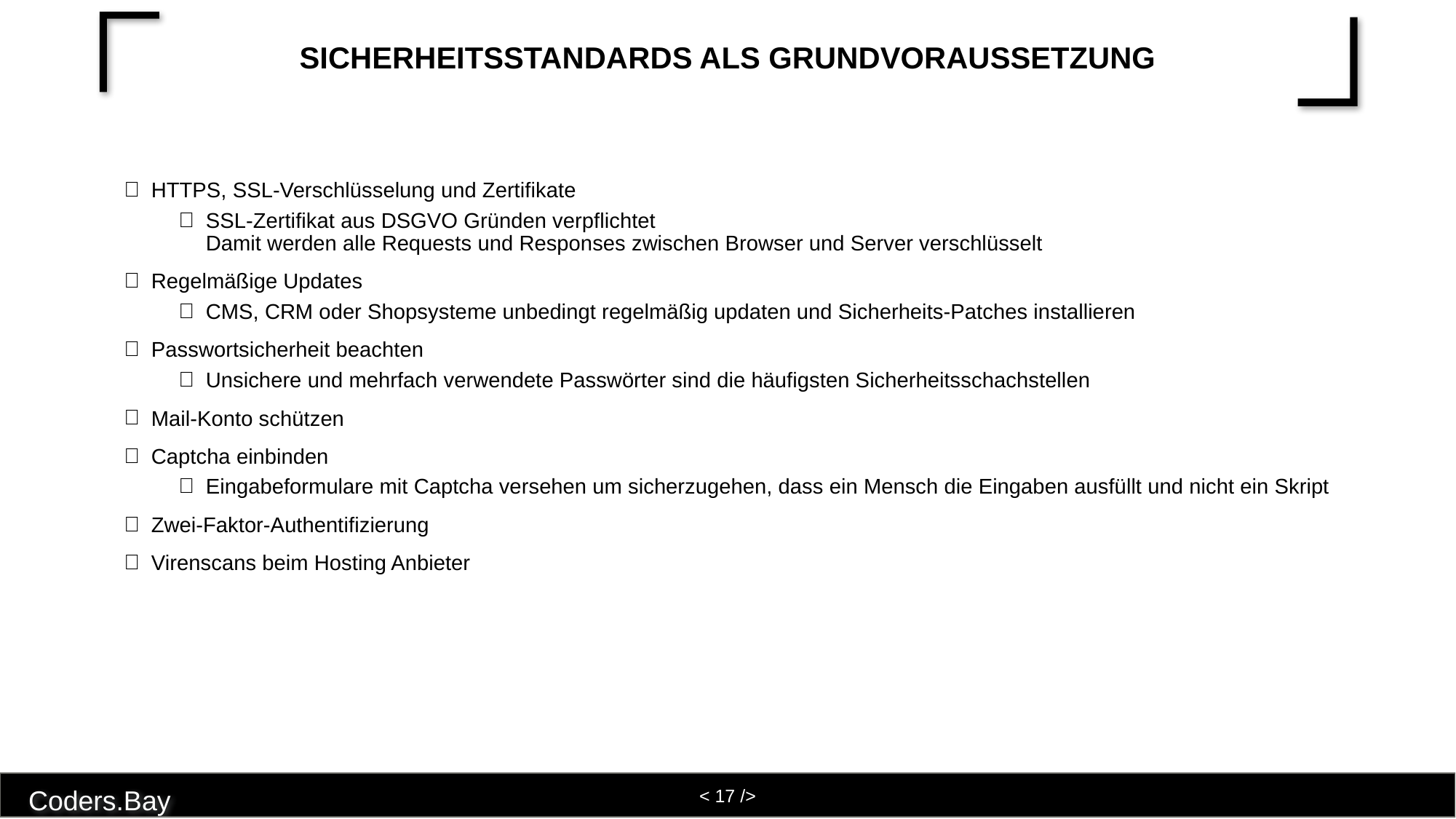

# Sicherheitsstandards als Grundvoraussetzung
HTTPS, SSL-Verschlüsselung und Zertifikate
SSL-Zertifikat aus DSGVO Gründen verpflichtet
Damit werden alle Requests und Responses zwischen Browser und Server verschlüsselt
Regelmäßige Updates
CMS, CRM oder Shopsysteme unbedingt regelmäßig updaten und Sicherheits-Patches installieren
Passwortsicherheit beachten
Unsichere und mehrfach verwendete Passwörter sind die häufigsten Sicherheitsschachstellen
Mail-Konto schützen
Captcha einbinden
Eingabeformulare mit Captcha versehen um sicherzugehen, dass ein Mensch die Eingaben ausfüllt und nicht ein Skript
Zwei-Faktor-Authentifizierung
Virenscans beim Hosting Anbieter